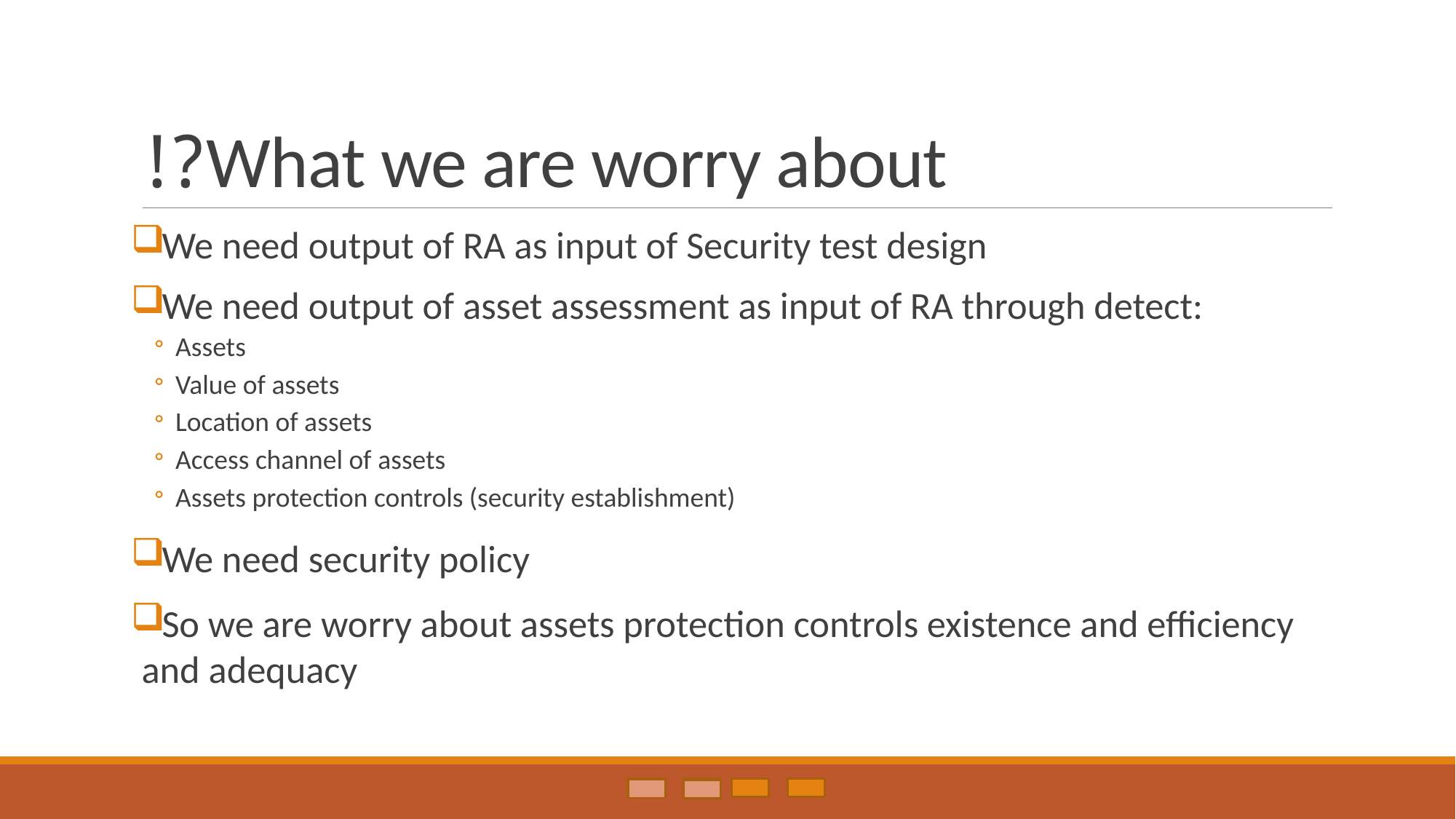

# What we are worry about?!
We need output of RA as input of Security test design
We need output of asset assessment as input of RA through detect:
Assets
Value of assets
Location of assets
Access channel of assets
Assets protection controls (security establishment)
We need security policy
So we are worry about assets protection controls existence and efficiency and adequacy